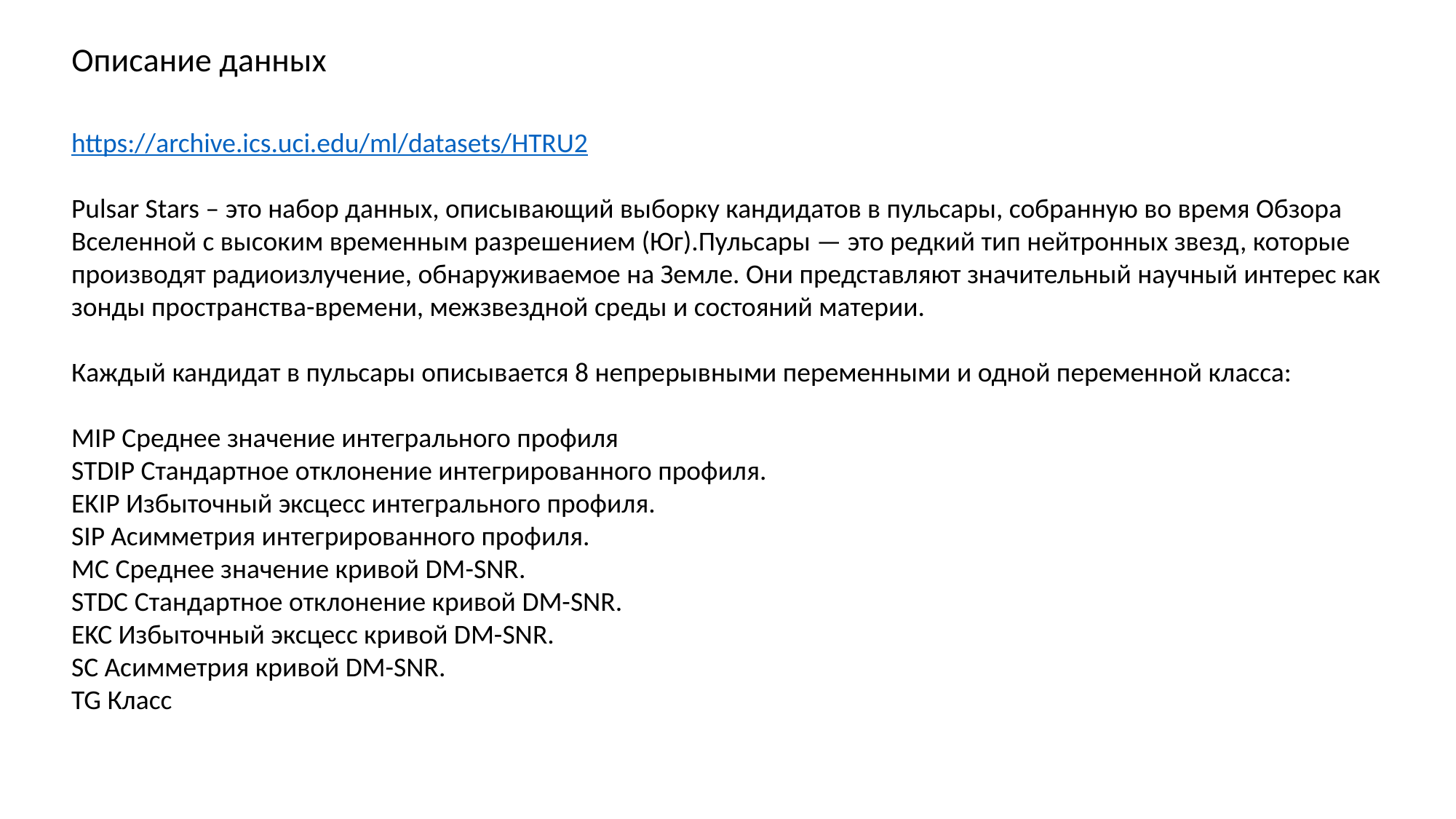

# Описание данных
https://archive.ics.uci.edu/ml/datasets/HTRU2

Pulsar Stars – это набор данных, описывающий выборку кандидатов в пульсары, собранную во время Обзора Вселенной с высоким временным разрешением (Юг).Пульсары — это редкий тип нейтронных звезд, которые производят радиоизлучение, обнаруживаемое на Земле. Они представляют значительный научный интерес как зонды пространства-времени, межзвездной среды и состояний материи.

Каждый кандидат в пульсары описывается 8 непрерывными переменными и одной переменной класса:

MIP Среднее значение интегрального профиля
STDIP Стандартное отклонение интегрированного профиля.
EKIP Избыточный эксцесс интегрального профиля.
SIP Асимметрия интегрированного профиля.
MC Среднее значение кривой DM-SNR.
STDC Стандартное отклонение кривой DM-SNR.
EKC Избыточный эксцесс кривой DM-SNR.
SC Асимметрия кривой DM-SNR.
TG Класс